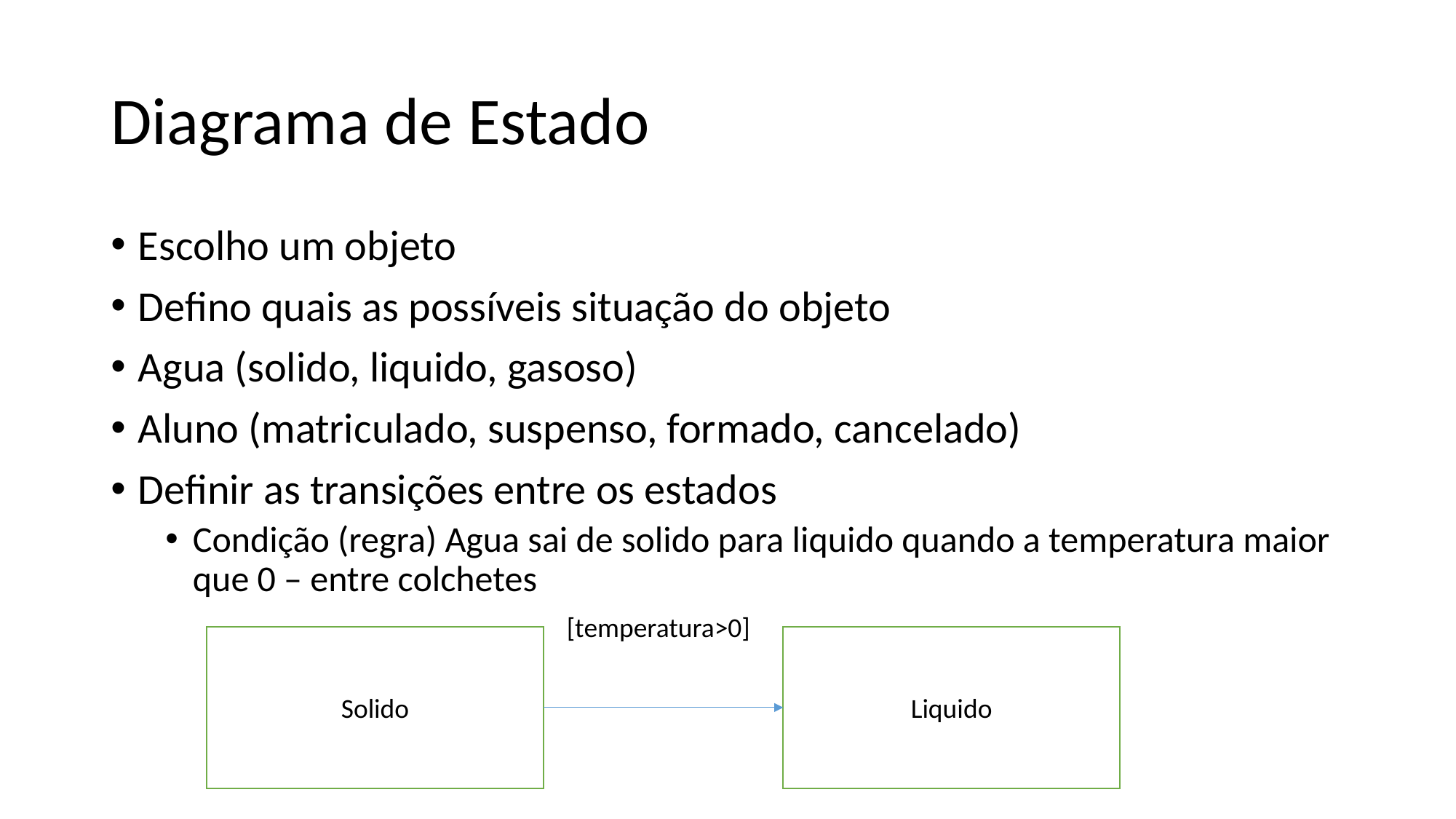

# Diagrama de Estado
Escolho um objeto
Defino quais as possíveis situação do objeto
Agua (solido, liquido, gasoso)
Aluno (matriculado, suspenso, formado, cancelado)
Definir as transições entre os estados
Condição (regra) Agua sai de solido para liquido quando a temperatura maior que 0 – entre colchetes

[temperatura>0]
Solido
Liquido